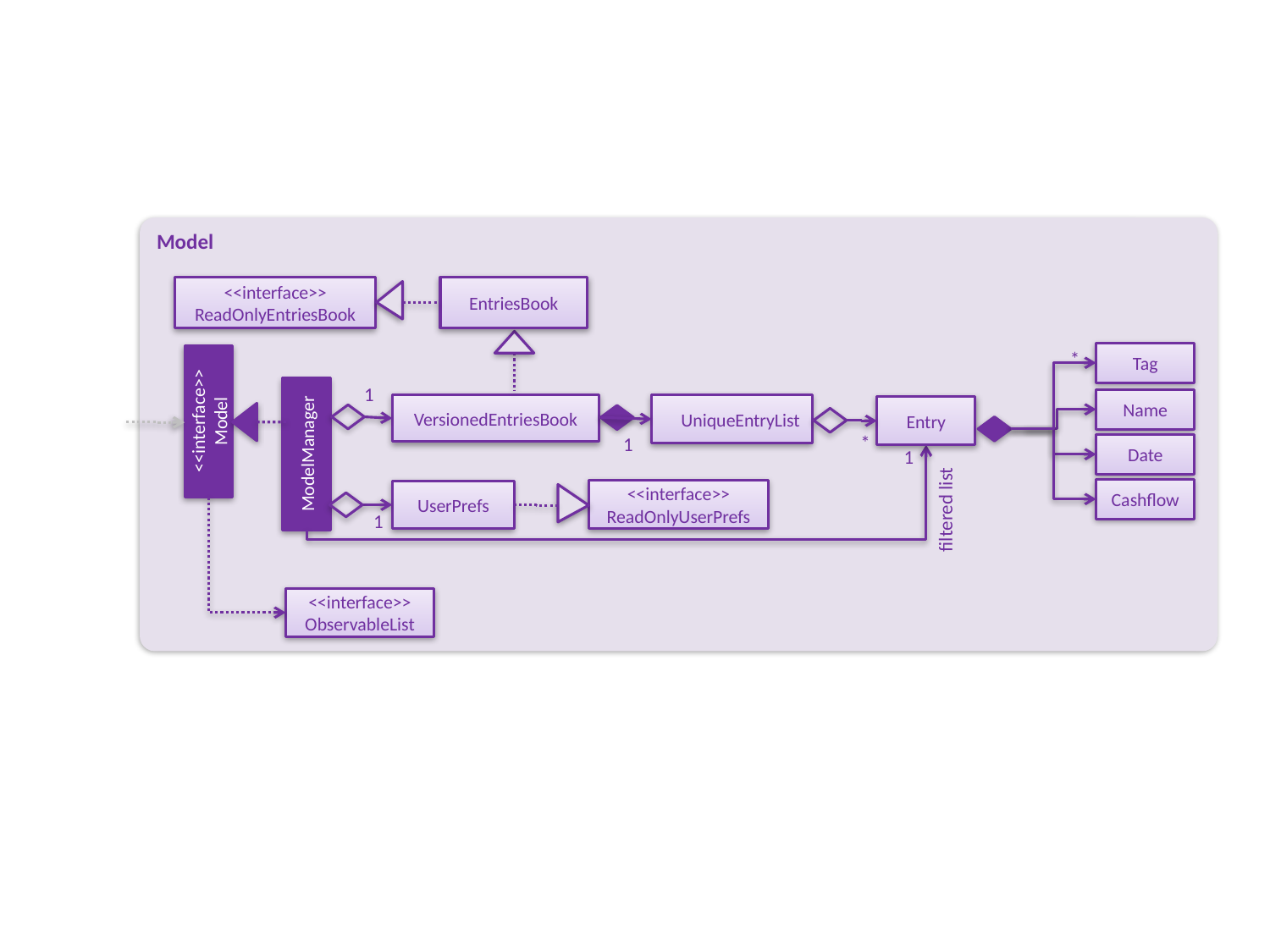

Model
<<interface>>
ReadOnlyEntriesBook
EntriesBook

Tag
*
1
Name
VersionedEntriesBook
UniqueEntryList
Entry
<<interface>>
Model

ModelManager
*
1
Date
1
Cashflow
<<interface>>
ReadOnlyUserPrefs
UserPrefs

filtered list
1
<<interface>>
ObservableList